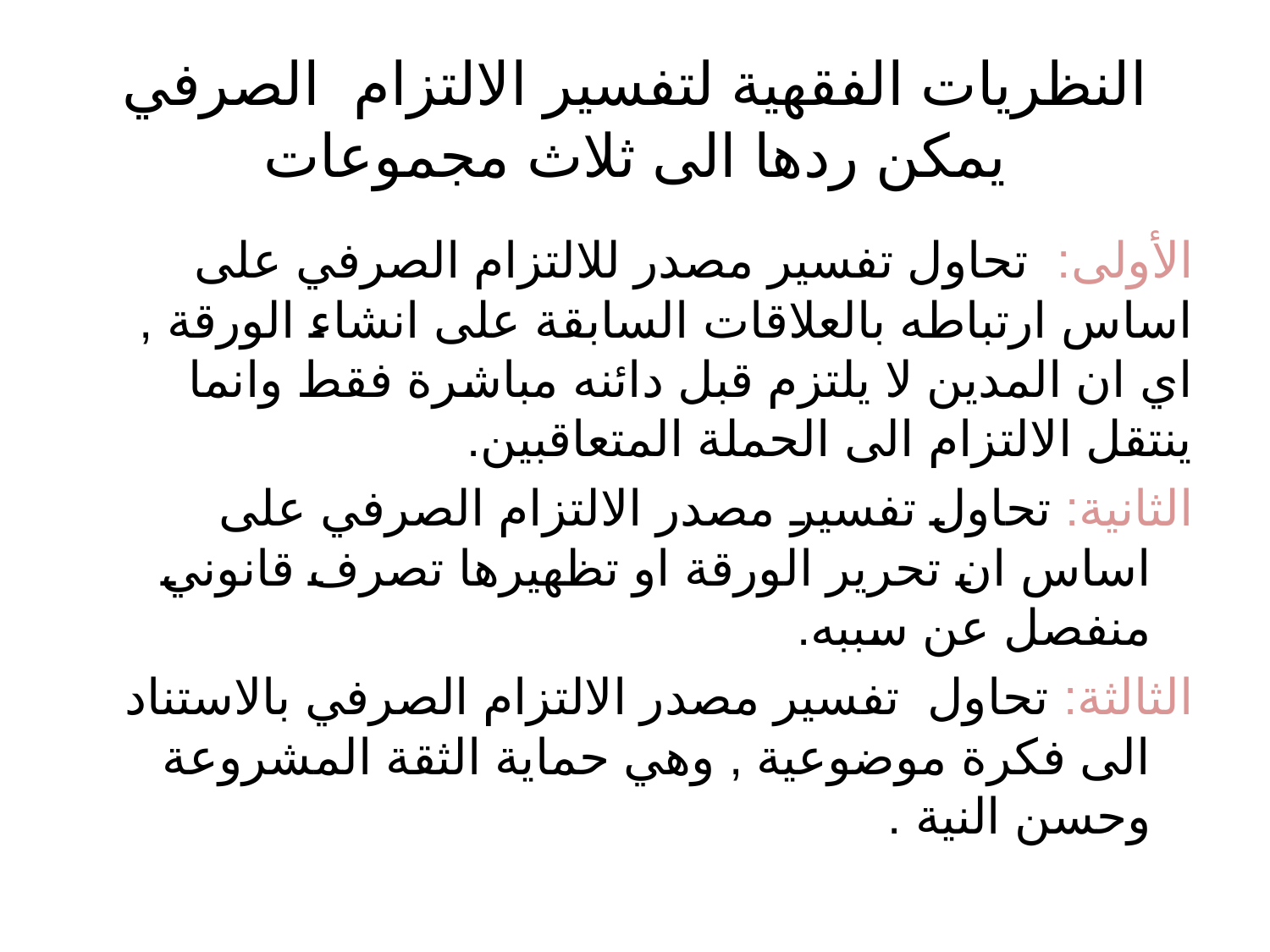

# النظريات الفقهية لتفسير الالتزام  الصرفي يمكن ردها الى ثلاث مجموعات
الأولى:  تحاول تفسير مصدر للالتزام الصرفي على اساس ارتباطه بالعلاقات السابقة على انشاء الورقة , اي ان المدين لا يلتزم قبل دائنه مباشرة فقط وانما ينتقل الالتزام الى الحملة المتعاقبين.
الثانية: تحاول تفسير مصدر الالتزام الصرفي على اساس ان تحرير الورقة او تظهيرها تصرف قانوني منفصل عن سببه.
الثالثة: تحاول  تفسير مصدر الالتزام الصرفي بالاستناد الى فكرة موضوعية , وهي حماية الثقة المشروعة  وحسن النية .